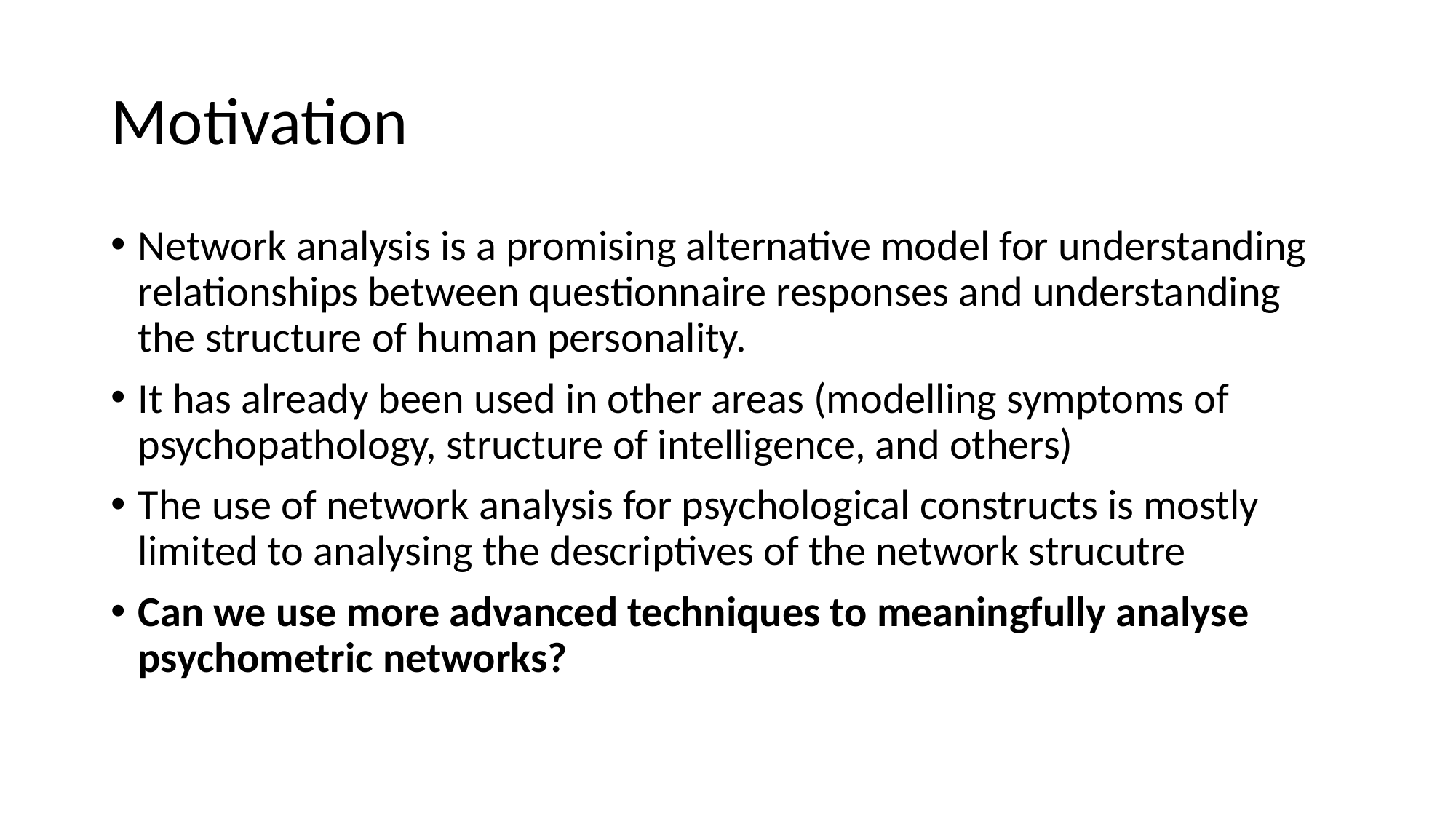

# Motivation
Network analysis is a promising alternative model for understanding relationships between questionnaire responses and understanding the structure of human personality.
It has already been used in other areas (modelling symptoms of psychopathology, structure of intelligence, and others)
The use of network analysis for psychological constructs is mostly limited to analysing the descriptives of the network strucutre
Can we use more advanced techniques to meaningfully analyse psychometric networks?